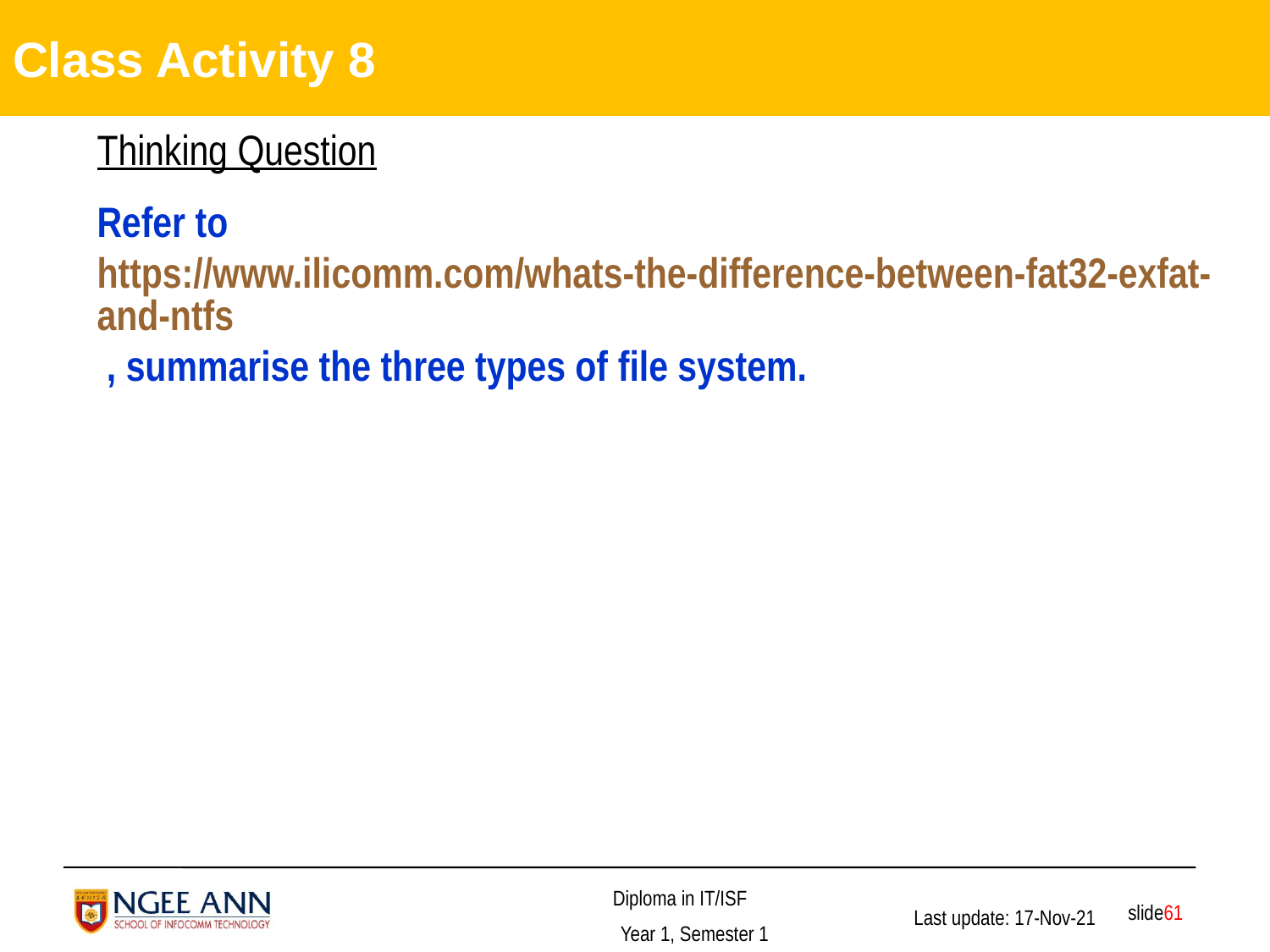

Class Activity 8
Thinking Question
Refer to https://www.ilicomm.com/whats-the-difference-between-fat32-exfat-and-ntfs , summarise the three types of file system.

slide61